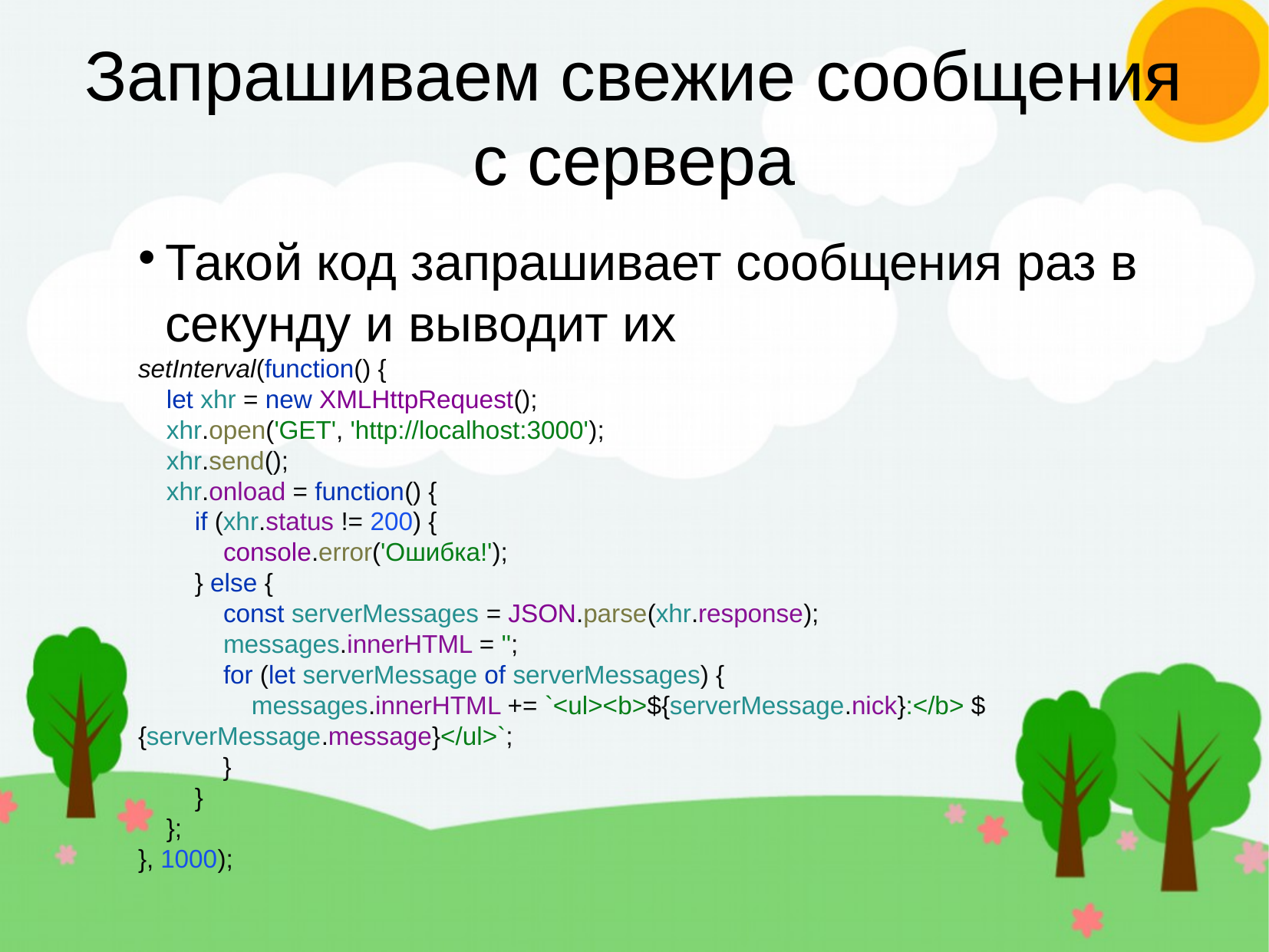

Запрашиваем свежие сообщения с сервера

Такой код запрашивает сообщения раз в секунду и выводит их
setInterval(function() {
    let xhr = new XMLHttpRequest();
    xhr.open('GET', 'http://localhost:3000');
    xhr.send();
    xhr.onload = function() {
        if (xhr.status != 200) {
            console.error('Ошибка!');
        } else {
            const serverMessages = JSON.parse(xhr.response);
            messages.innerHTML = '';
            for (let serverMessage of serverMessages) {
                messages.innerHTML += `<ul><b>${serverMessage.nick}:</b> ${serverMessage.message}</ul>`;
            }
        }
    };
}, 1000);